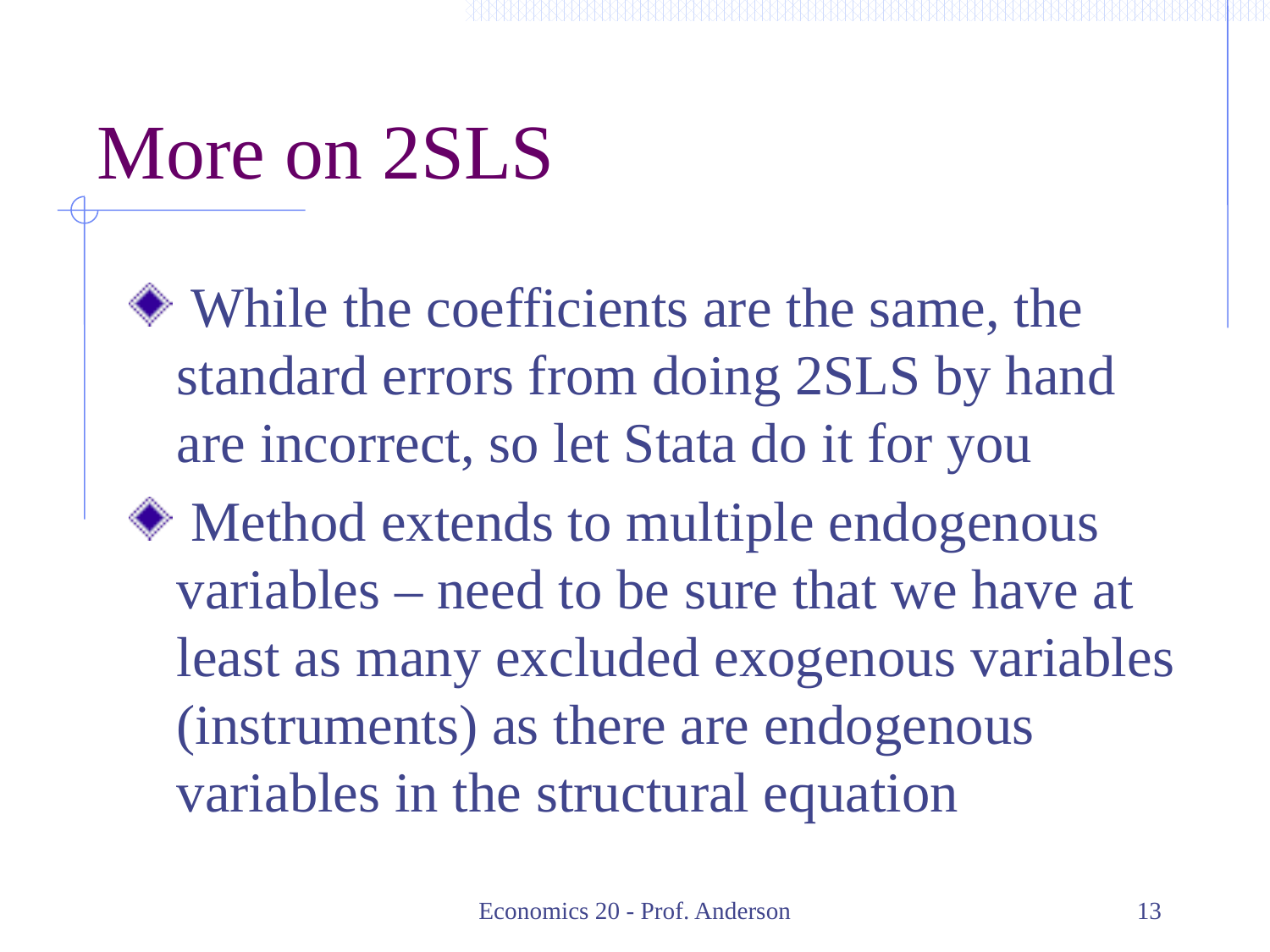

# More on 2SLS
 While the coefficients are the same, the standard errors from doing 2SLS by hand are incorrect, so let Stata do it for you
 Method extends to multiple endogenous variables – need to be sure that we have at least as many excluded exogenous variables (instruments) as there are endogenous variables in the structural equation
Economics 20 - Prof. Anderson
13